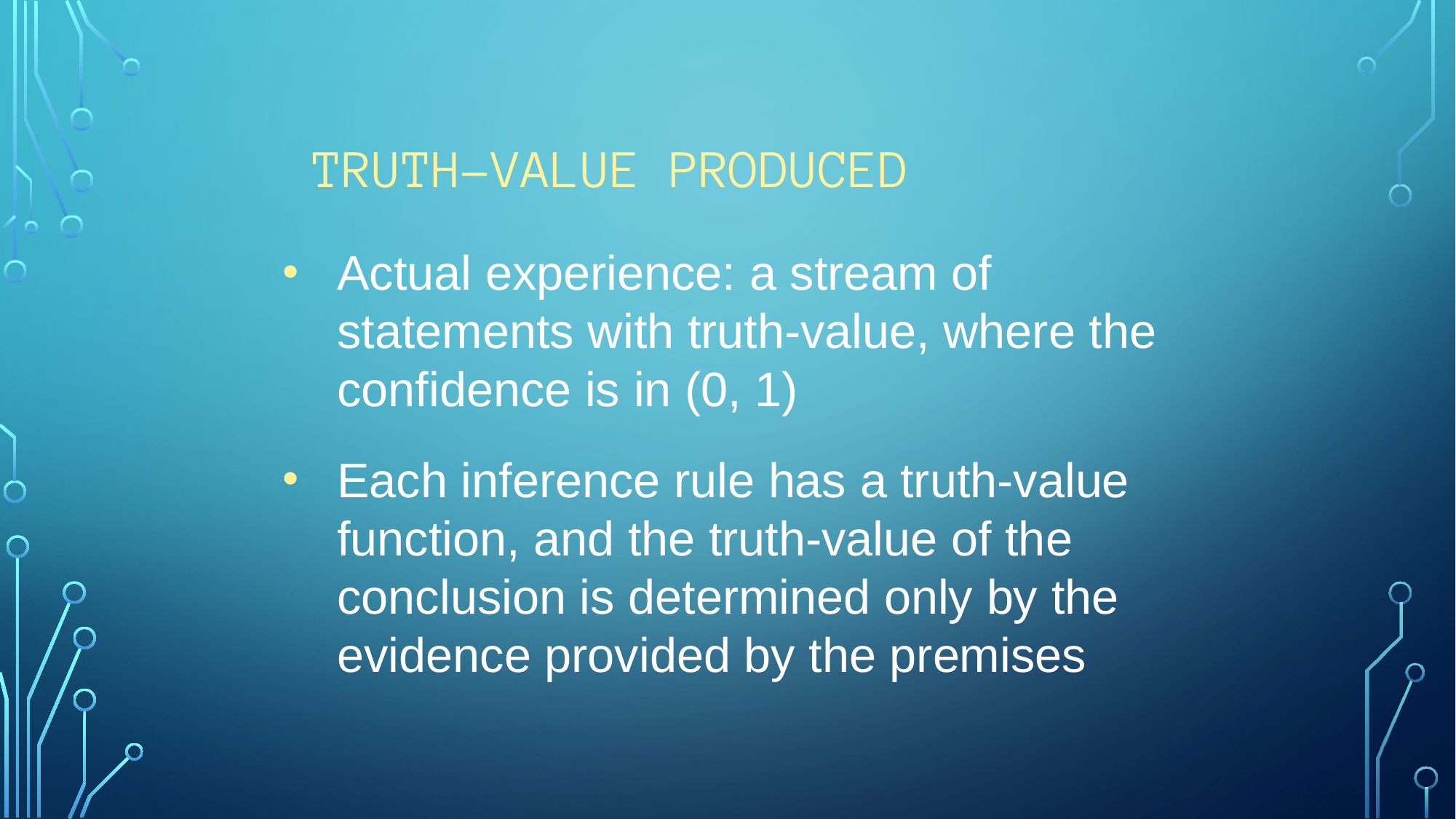

# Truth-Value Produced
Actual experience: a stream of statements with truth-value, where the confidence is in (0, 1)
Each inference rule has a truth-value function, and the truth-value of the conclusion is determined only by the evidence provided by the premises